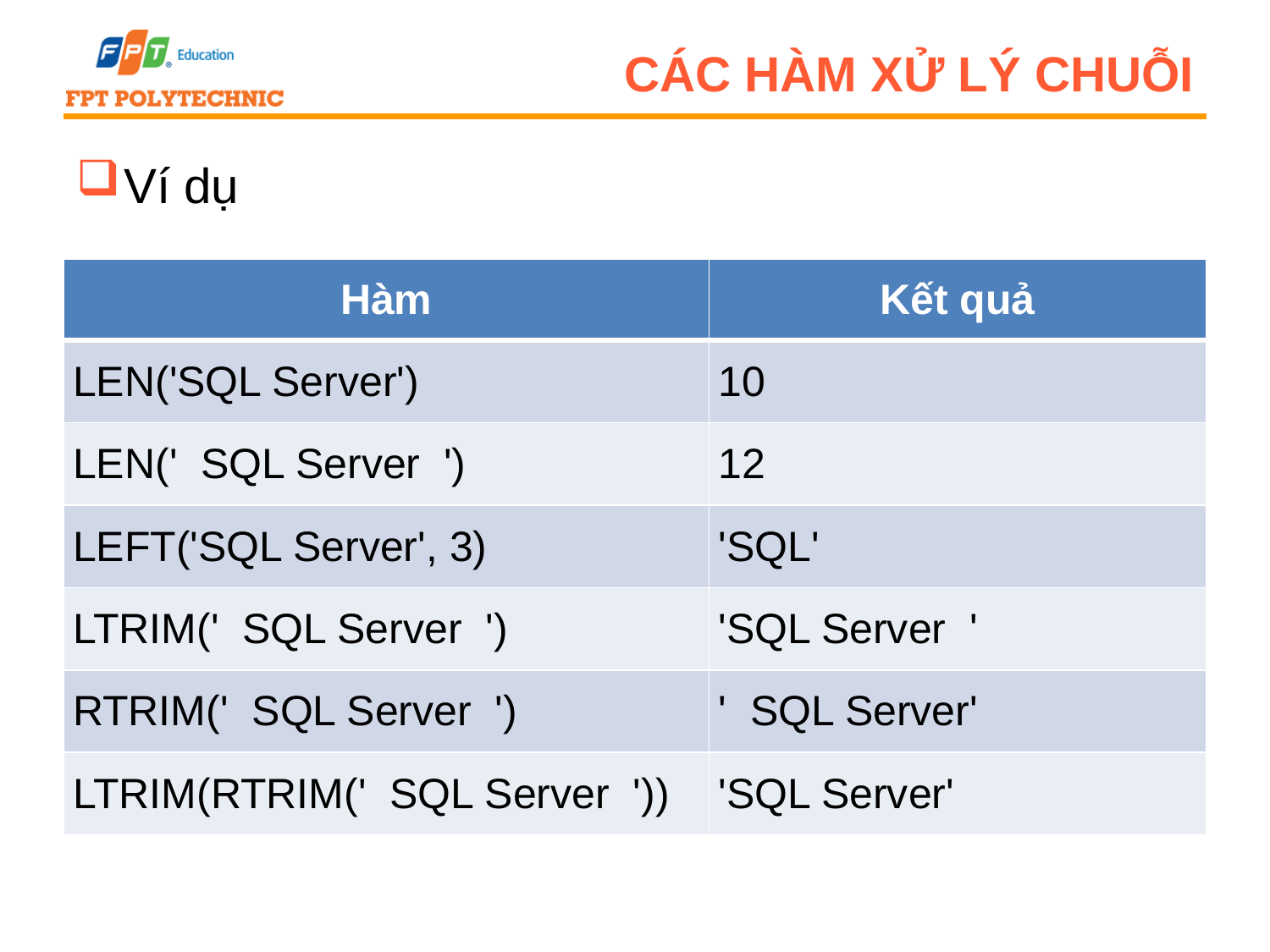

# Các hàm xử lý chuỗi
Ví dụ

| Hàm | Kết quả |
| --- | --- |
| LEN('SQL Server') | 10 |
| LEN(' SQL Server ') | 12 |
| LEFT('SQL Server', 3) | 'SQL' |
| LTRIM(' SQL Server ') | 'SQL Server ' |
| RTRIM(' SQL Server ') | ' SQL Server' |
| LTRIM(RTRIM(' SQL Server ')) | 'SQL Server' |